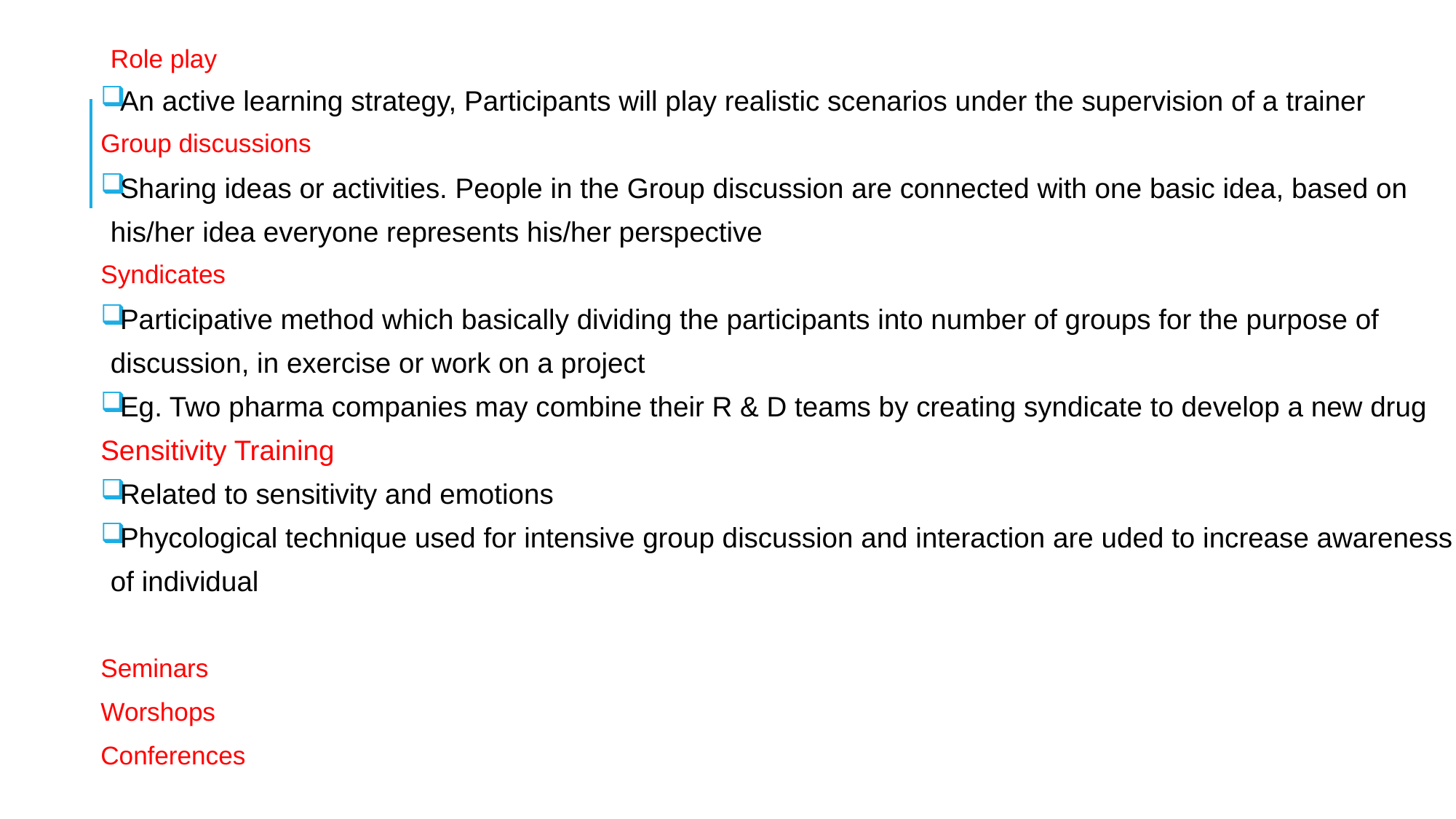

Role play
An active learning strategy, Participants will play realistic scenarios under the supervision of a trainer
Group discussions
Sharing ideas or activities. People in the Group discussion are connected with one basic idea, based on his/her idea everyone represents his/her perspective
Syndicates
Participative method which basically dividing the participants into number of groups for the purpose of discussion, in exercise or work on a project
Eg. Two pharma companies may combine their R & D teams by creating syndicate to develop a new drug
Sensitivity Training
Related to sensitivity and emotions
Phycological technique used for intensive group discussion and interaction are uded to increase awareness of individual

Seminars
Worshops
Conferences